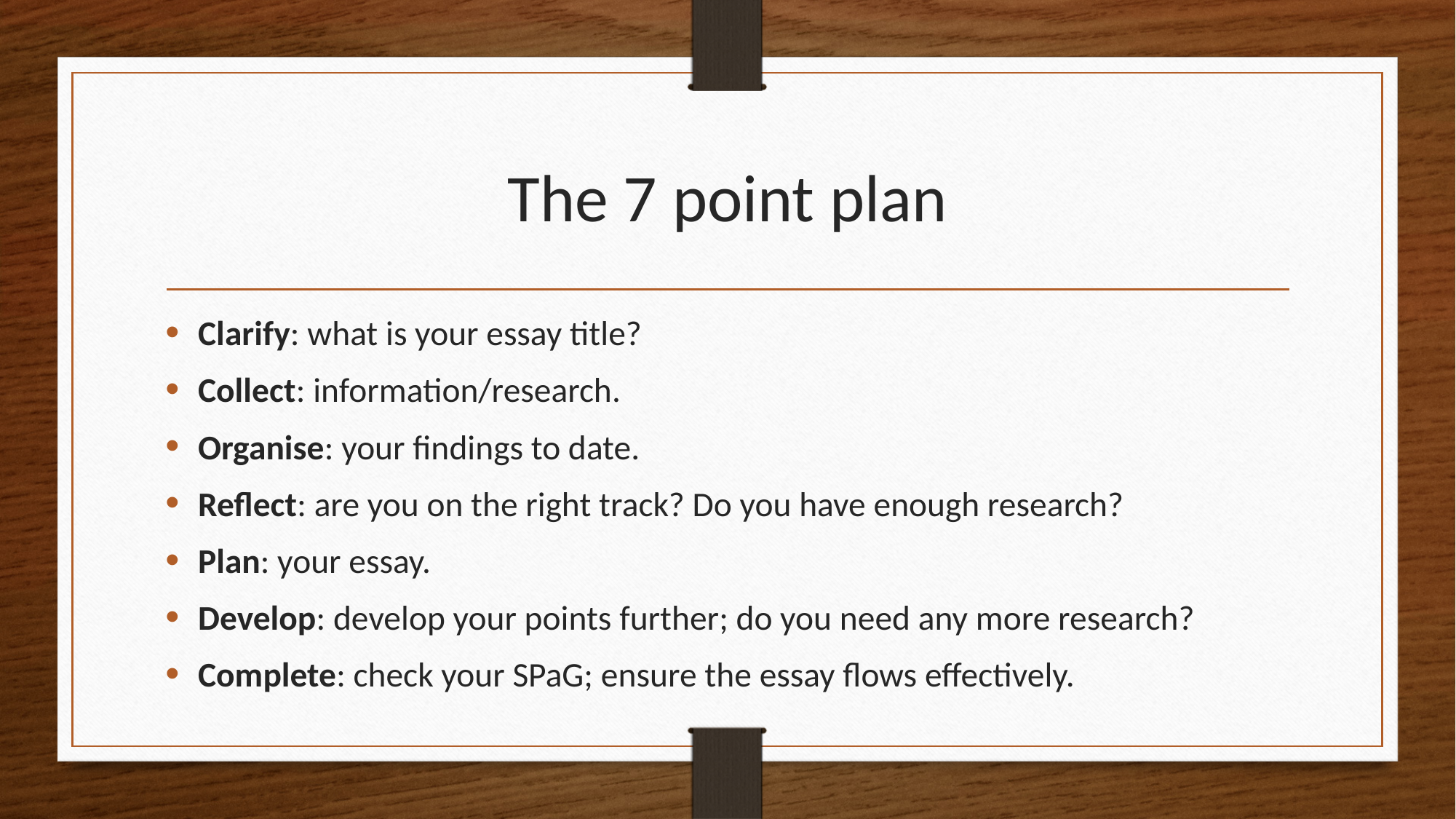

# The 7 point plan
Clarify: what is your essay title?
Collect: information/research.
Organise: your findings to date.
Reflect: are you on the right track? Do you have enough research?
Plan: your essay.
Develop: develop your points further; do you need any more research?
Complete: check your SPaG; ensure the essay flows effectively.